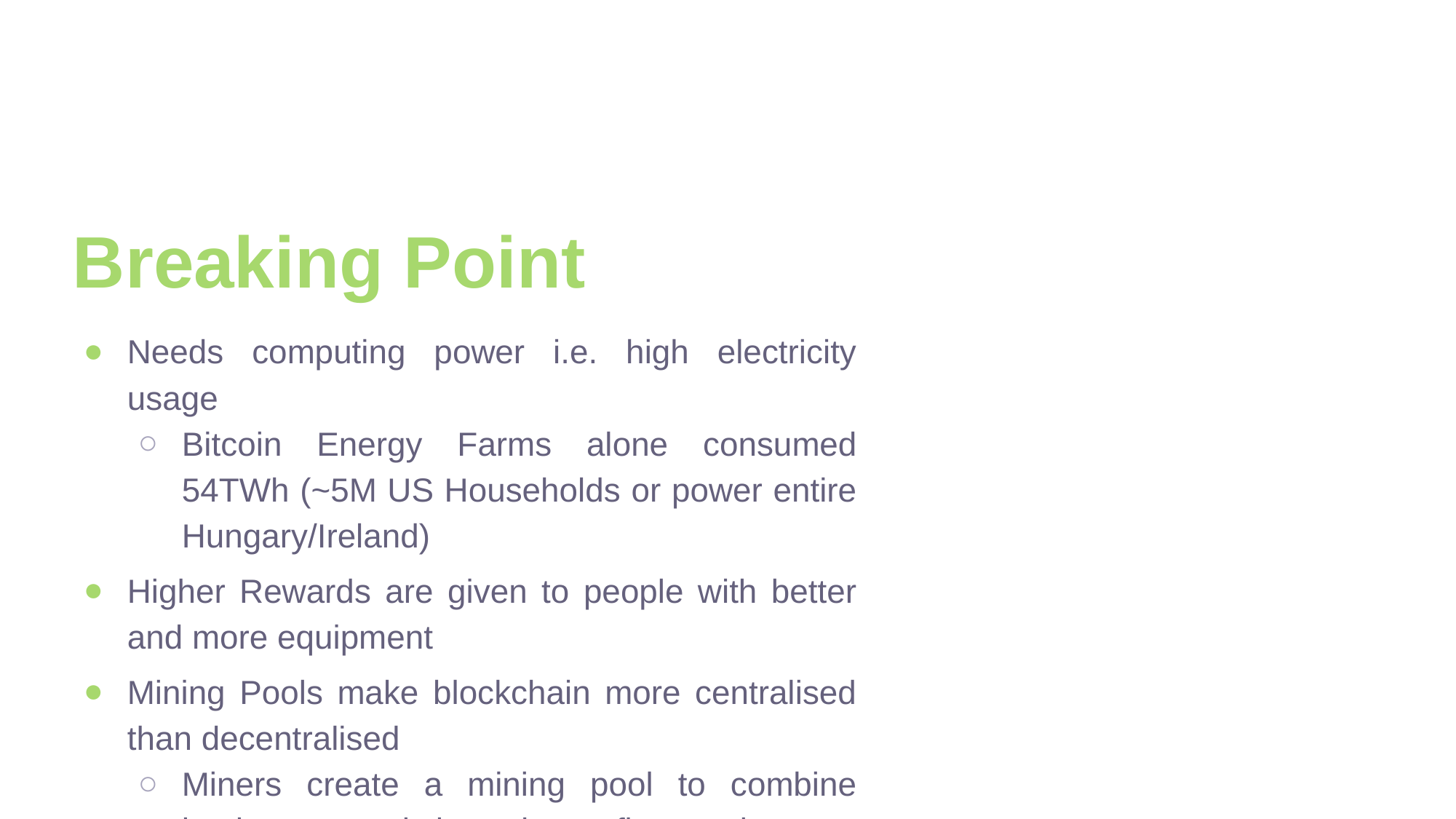

# Breaking Point
Needs computing power i.e. high electricity usage
Bitcoin Energy Farms alone consumed 54TWh (~5M US Households or power entire Hungary/Ireland)
Higher Rewards are given to people with better and more equipment
Mining Pools make blockchain more centralised than decentralised
Miners create a mining pool to combine hashpower and share the profits evenly.